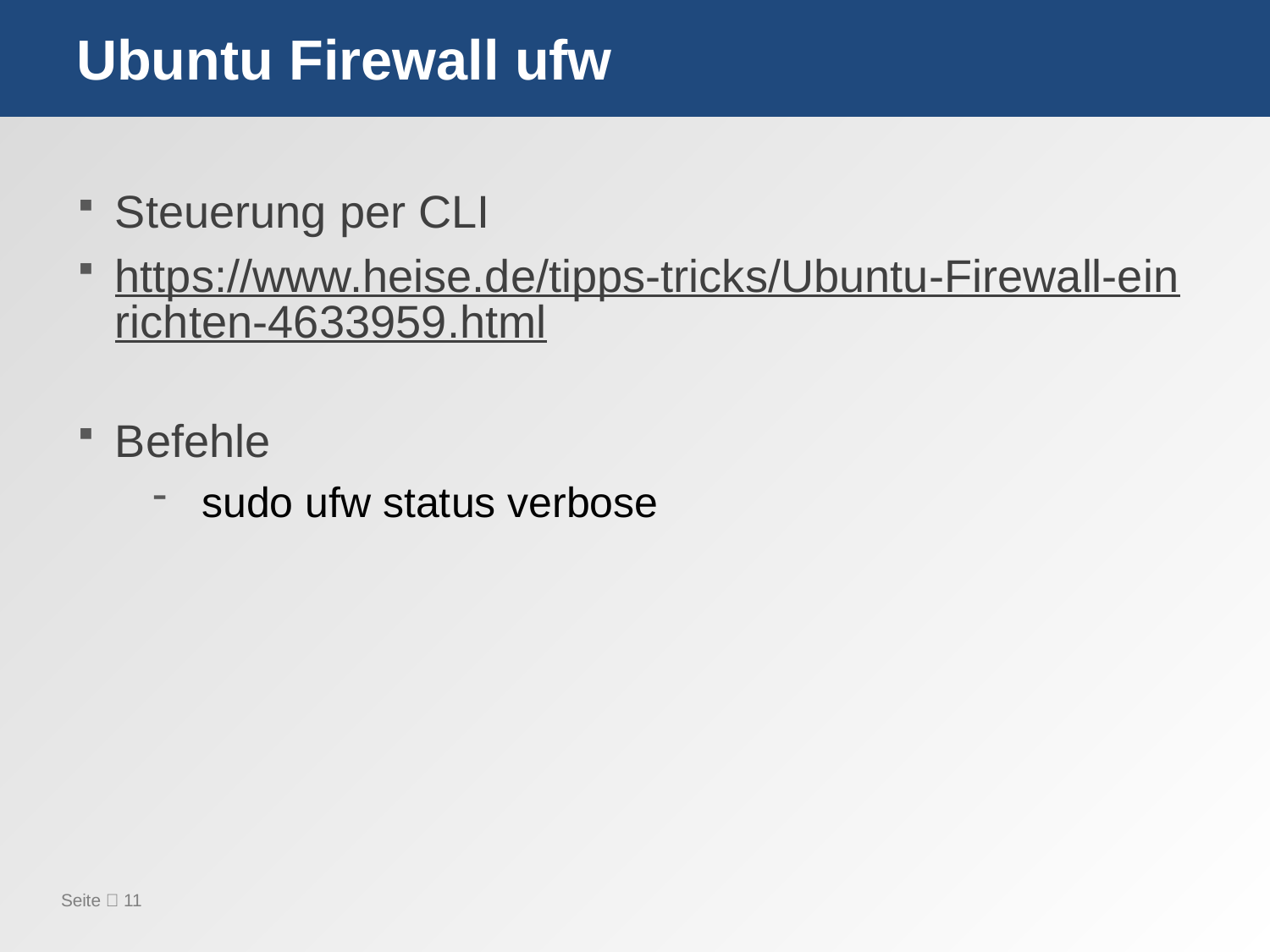

# Ubuntu Firewall ufw
Steuerung per CLI
https://www.heise.de/tipps-tricks/Ubuntu-Firewall-einrichten-4633959.html
Befehle
sudo ufw status verbose